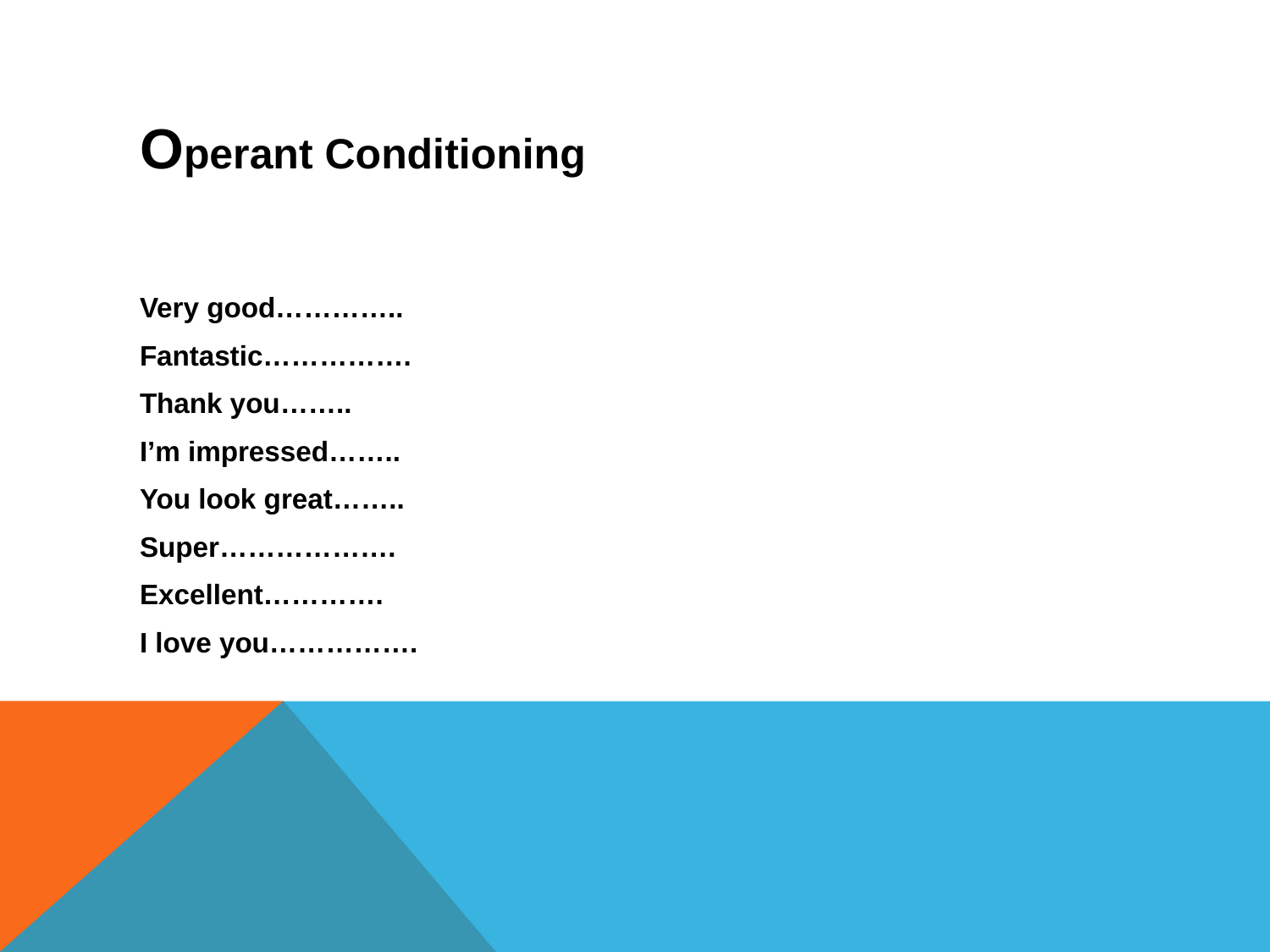

Operant Conditioning

Very good…………..
Fantastic…………….
Thank you……..
I’m impressed……..
You look great……..
Super……………….
Excellent………….
I love you…………….